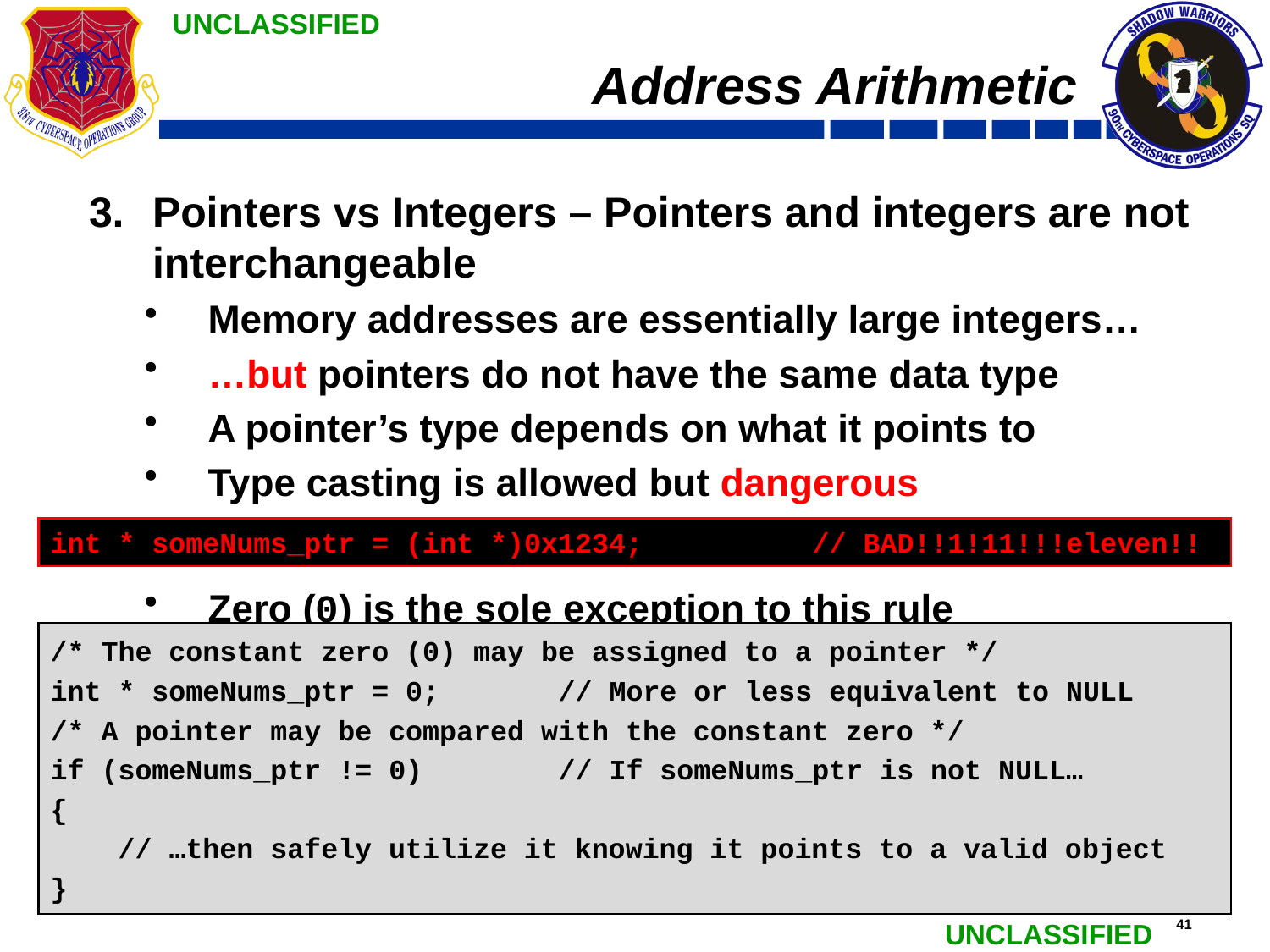

# Address Arithmetic
Pointers vs Integers – Pointers and integers are not interchangeable
Memory addresses are essentially large integers…
…but pointers do not have the same data type
A pointer’s type depends on what it points to
Type casting is allowed but dangerous

Zero (0) is the sole exception to this rule
int * someNums_ptr = (int *)0x1234;		// BAD!!1!11!!!eleven!!
/* The constant zero (0) may be assigned to a pointer */
int * someNums_ptr = 0;	// More or less equivalent to NULL
/* A pointer may be compared with the constant zero */
if (someNums_ptr != 0)		// If someNums_ptr is not NULL…
{
    // …then safely utilize it knowing it points to a valid object
}